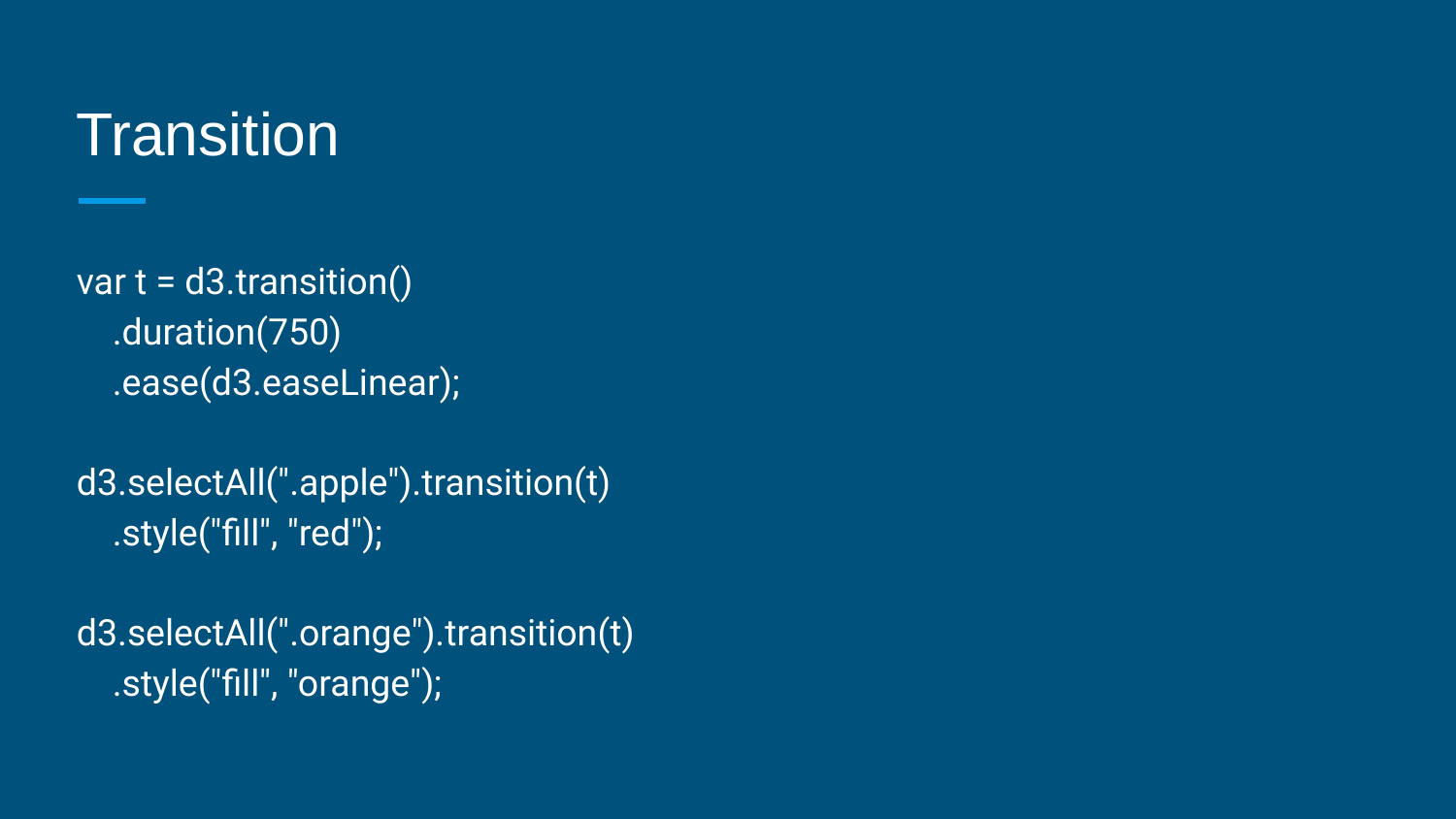

# Transition
var t = d3.transition()
    .duration(750)
    .ease(d3.easeLinear);
d3.selectAll(".apple").transition(t)
    .style("fill", "red");
d3.selectAll(".orange").transition(t)
    .style("fill", "orange");